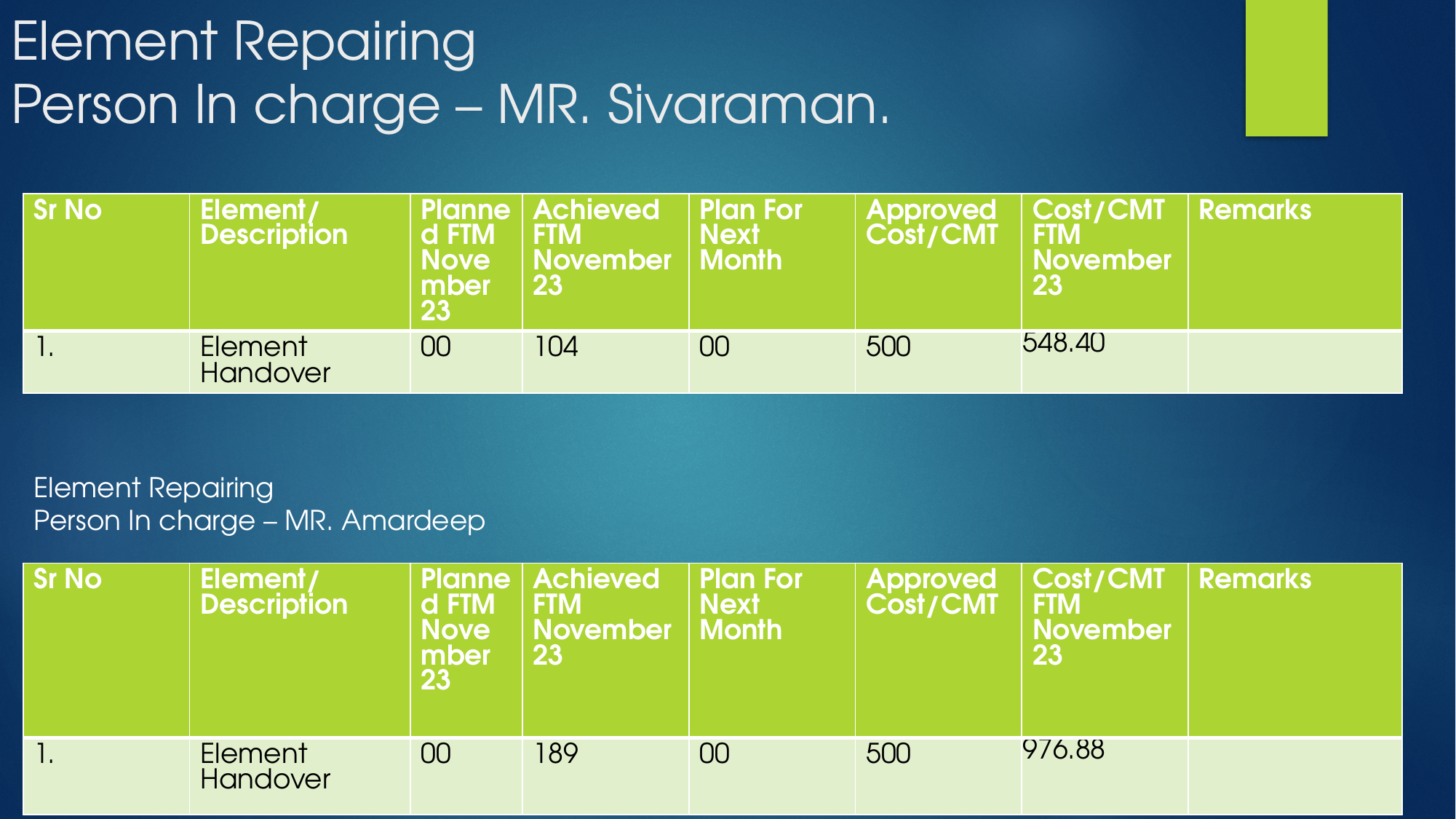

# Element Repairing Person In charge – MR. Sivaraman.
| Sr No | Element/Description | Planned FTM November 23 | Achieved FTM November 23 | Plan For Next Month | Approved Cost/CMT | Cost/CMT FTM November 23 | Remarks |
| --- | --- | --- | --- | --- | --- | --- | --- |
| 1. | Element Handover | 00 | 104 | 00 | 500 | 548.40 |  |
Element Repairing
Person In charge – MR. Amardeep
| Sr No | Element/Description | Planned FTM November 23 | Achieved FTM November 23 | Plan For Next Month | Approved Cost/CMT | Cost/CMT FTM November 23 | Remarks |
| --- | --- | --- | --- | --- | --- | --- | --- |
| 1. | Element Handover | 00 | 189 | 00 | 500 | 976.88 |  |